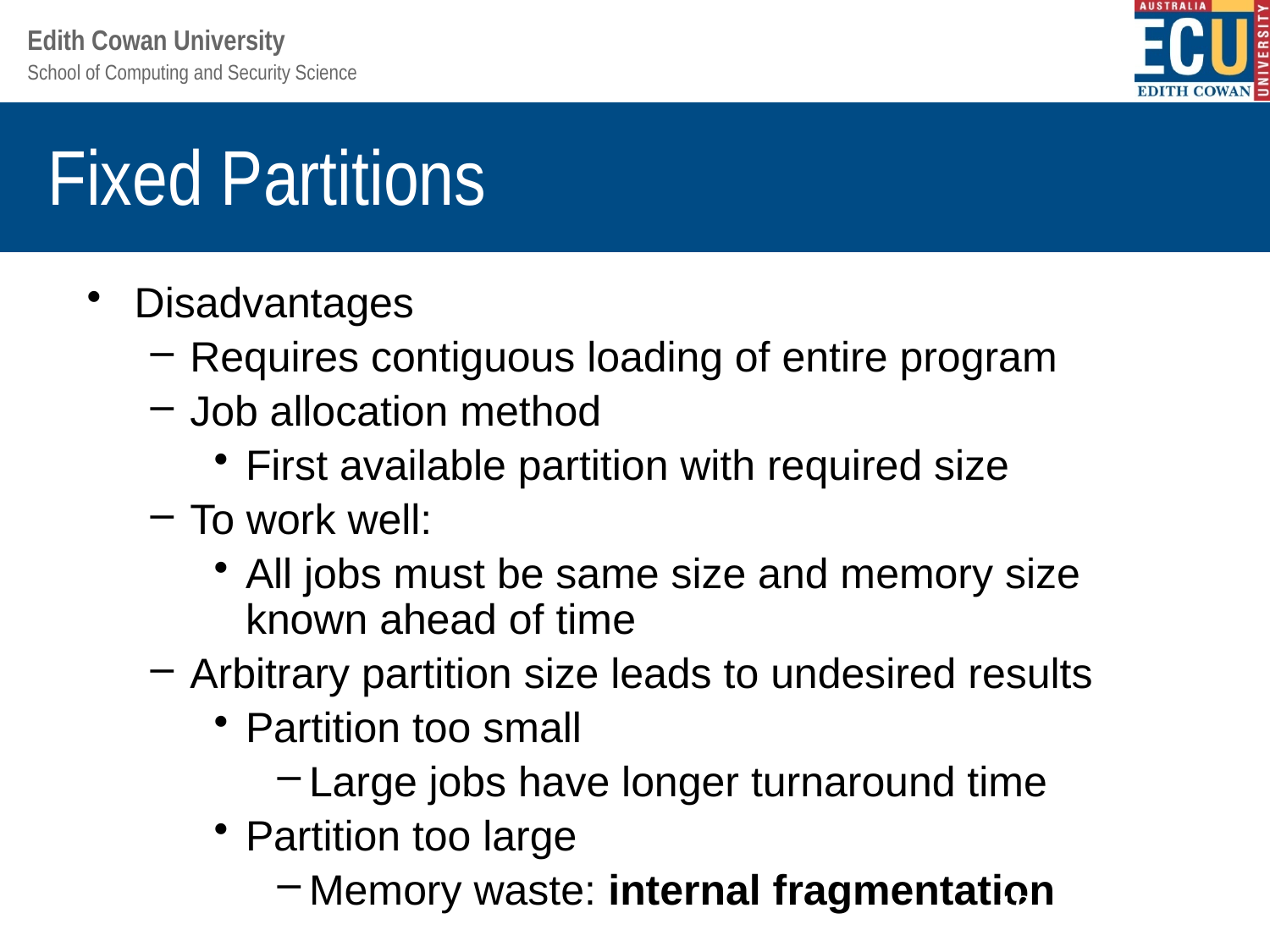

# Fixed Partitions
Disadvantages
Requires contiguous loading of entire program
Job allocation method
First available partition with required size
To work well:
All jobs must be same size and memory size known ahead of time
Arbitrary partition size leads to undesired results
Partition too small
Large jobs have longer turnaround time
Partition too large
Memory waste: internal fragmentation
10